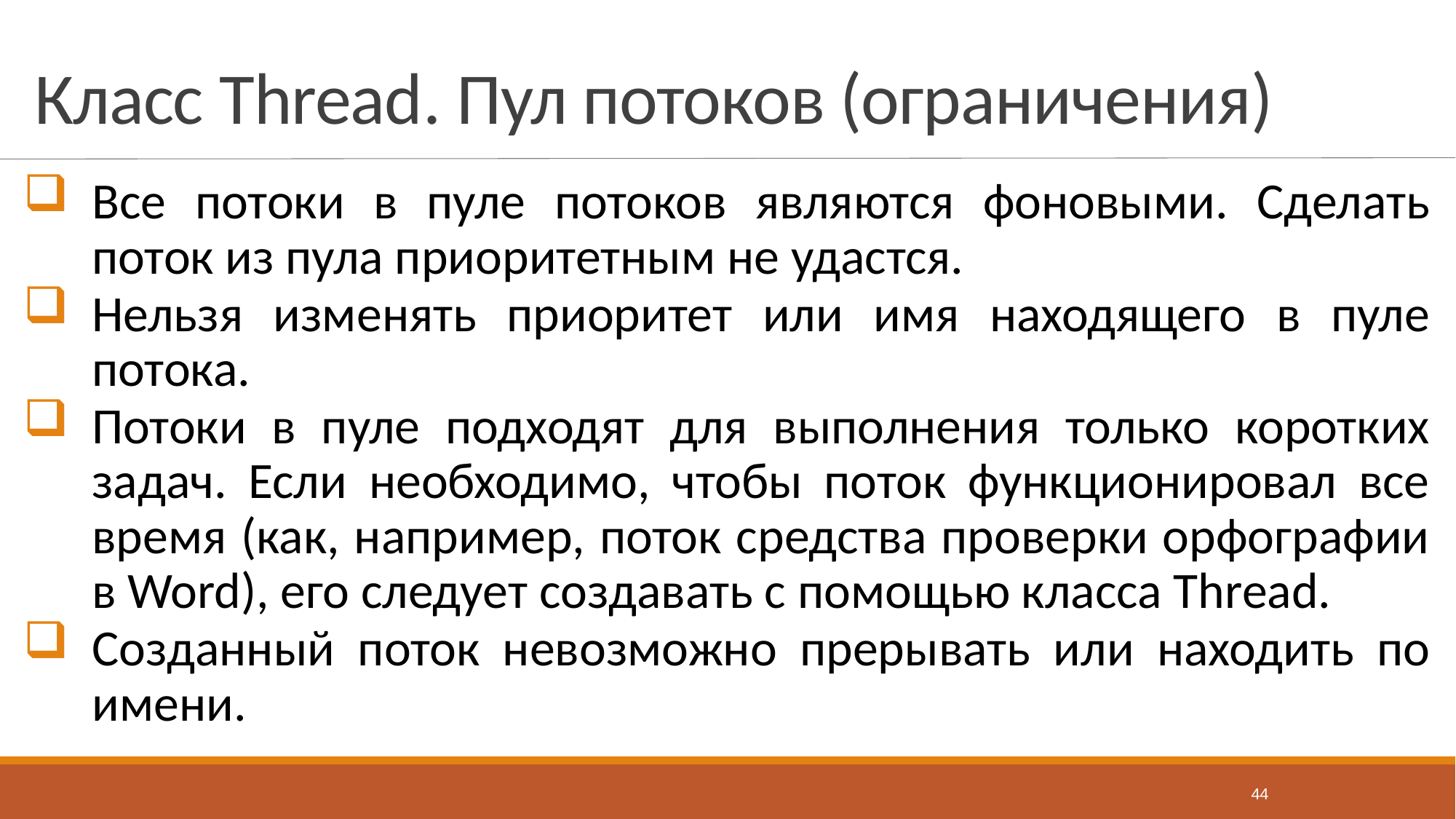

# Класс Thread. Пул потоков (ограничения)
Все потоки в пуле потоков являются фоновыми. Сделать поток из пула приоритетным не удастся.
Нельзя изменять приоритет или имя находящего в пуле потока.
Потоки в пуле подходят для выполнения только коротких задач. Если необходимо, чтобы поток функционировал все время (как, например, поток средства проверки орфографии в Word), его следует создавать с помощью класса Thread.
Созданный поток невозможно прерывать или находить по имени.

44